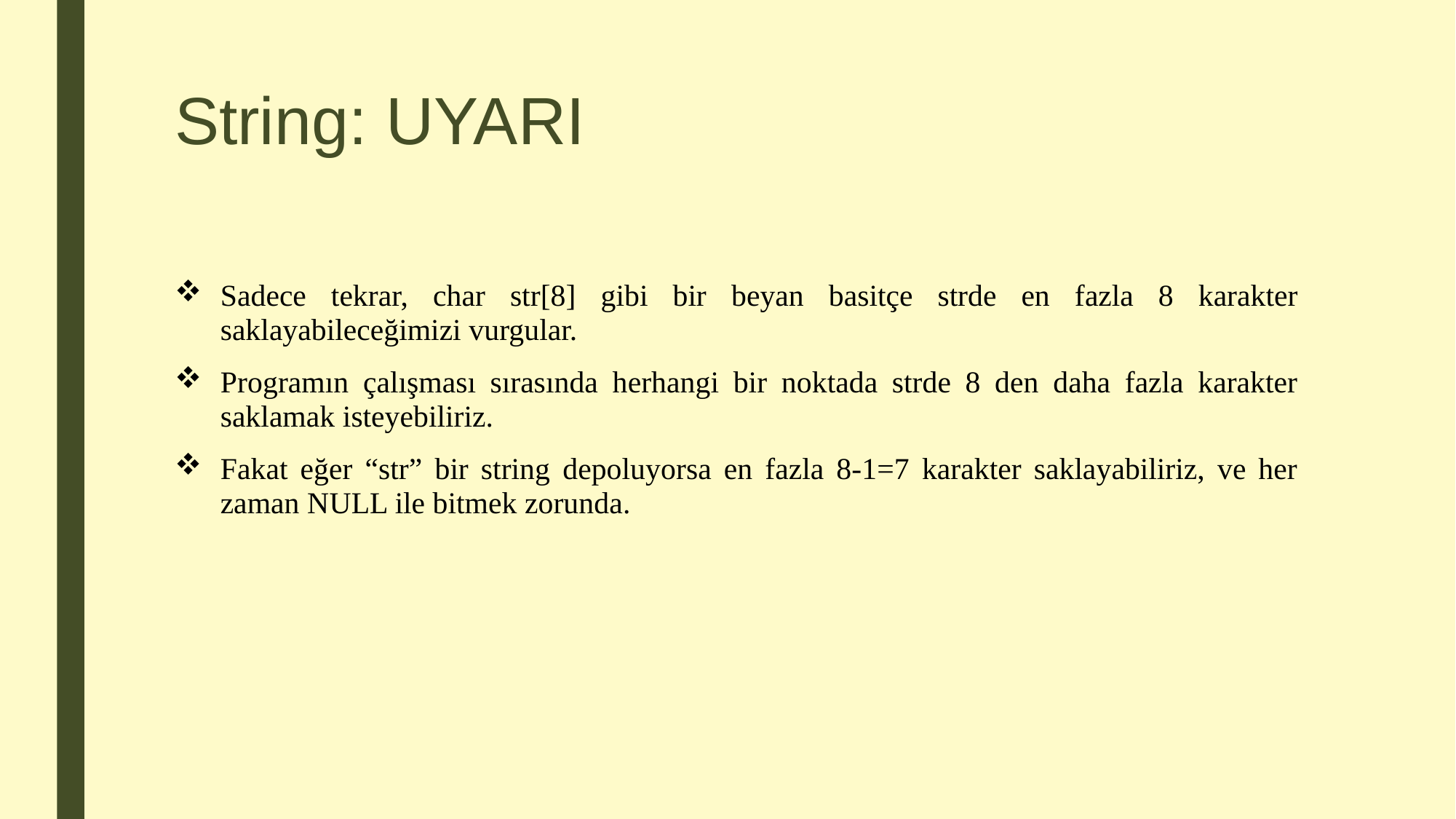

# String: UYARI
Sadece tekrar, char str[8] gibi bir beyan basitçe strde en fazla 8 karakter saklayabileceğimizi vurgular.
Programın çalışması sırasında herhangi bir noktada strde 8 den daha fazla karakter saklamak isteyebiliriz.
Fakat eğer “str” bir string depoluyorsa en fazla 8-1=7 karakter saklayabiliriz, ve her zaman NULL ile bitmek zorunda.